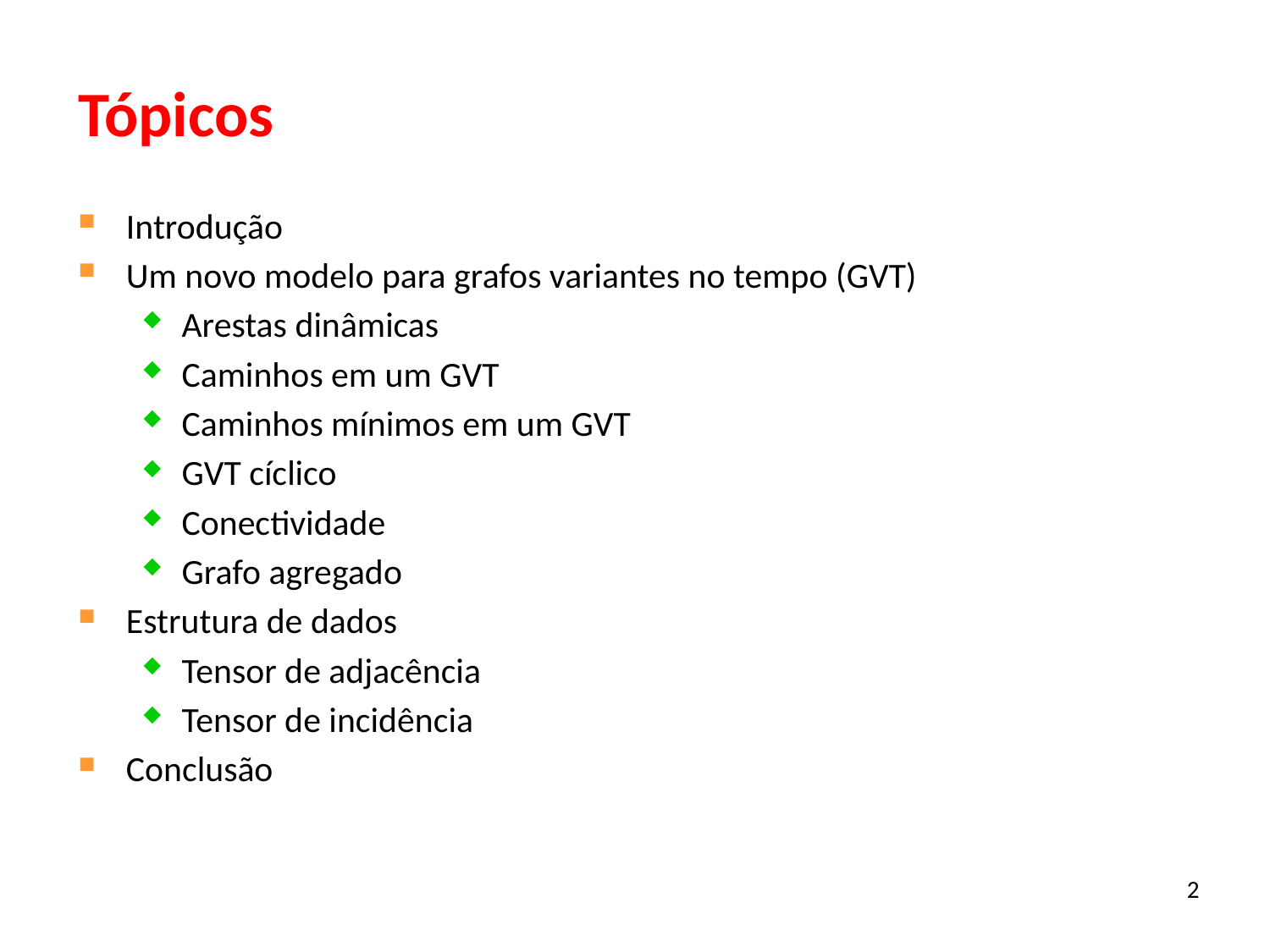

# Tópicos
Introdução
Um novo modelo para grafos variantes no tempo (GVT)
Arestas dinâmicas
Caminhos em um GVT
Caminhos mínimos em um GVT
GVT cíclico
Conectividade
Grafo agregado
Estrutura de dados
Tensor de adjacência
Tensor de incidência
Conclusão
2